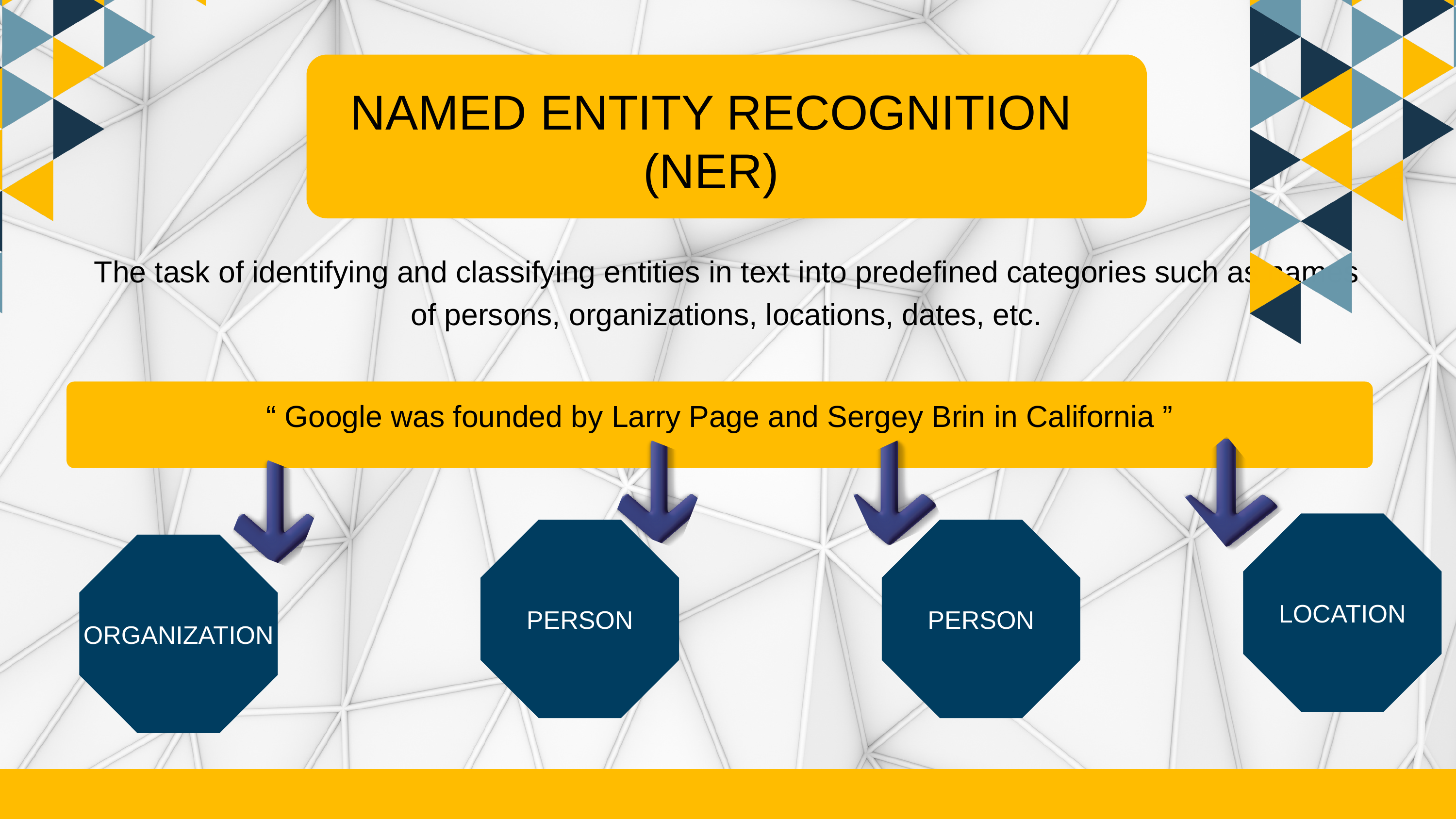

NAMED ENTITY RECOGNITION (NER)

The task of identifying and classifying entities in text into predefined categories such as names of persons, organizations, locations, dates, etc.

“ Google was founded by Larry Page and Sergey Brin in California ”

LOCATION
PERSON
PERSON
ORGANIZATION